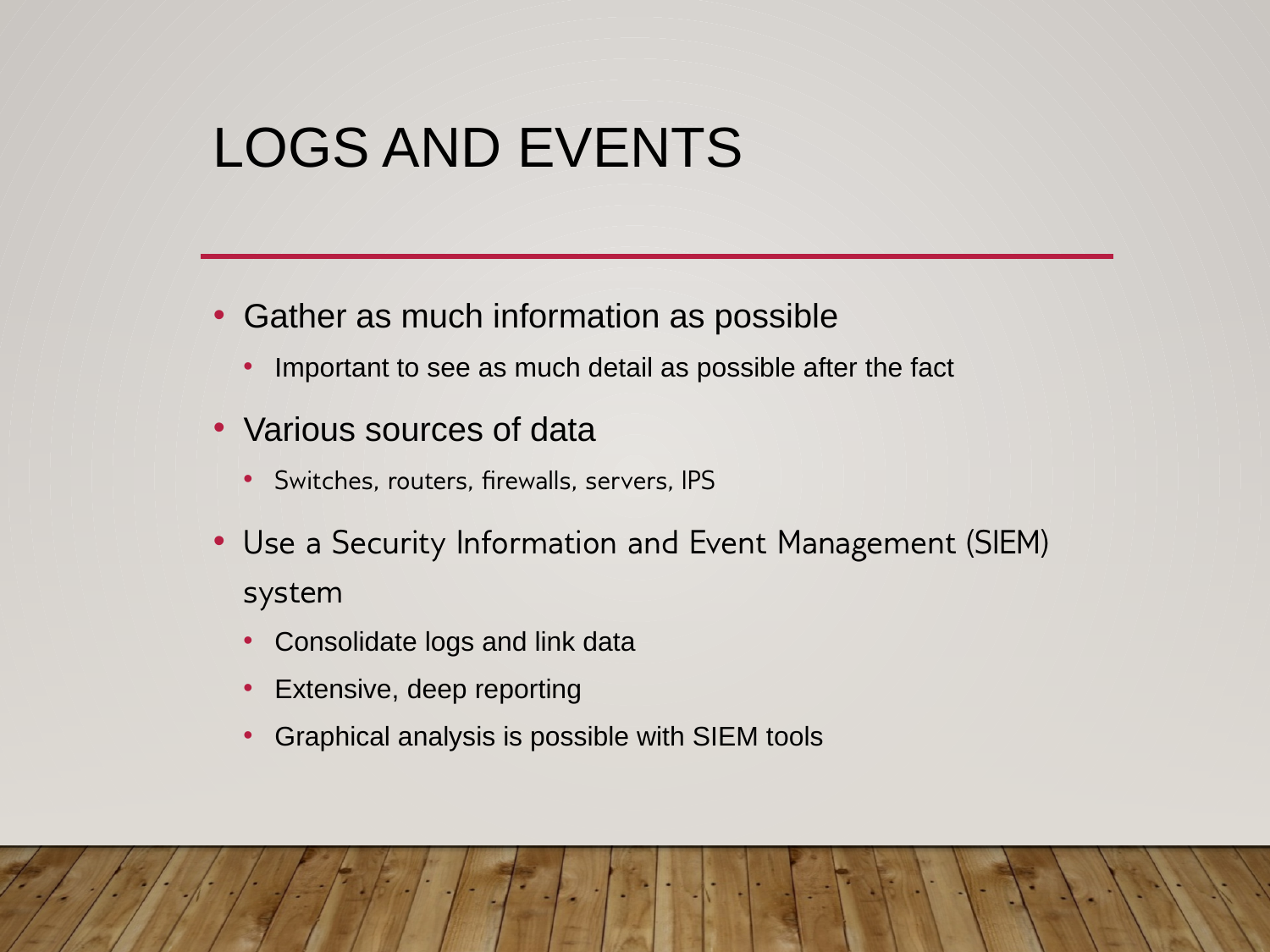

# Logs and Events
Gather as much information as possible
Important to see as much detail as possible after the fact
Various sources of data
Switches, routers, firewalls, servers, IPS
Use a Security Information and Event Management (SIEM) system
Consolidate logs and link data
Extensive, deep reporting
Graphical analysis is possible with SIEM tools